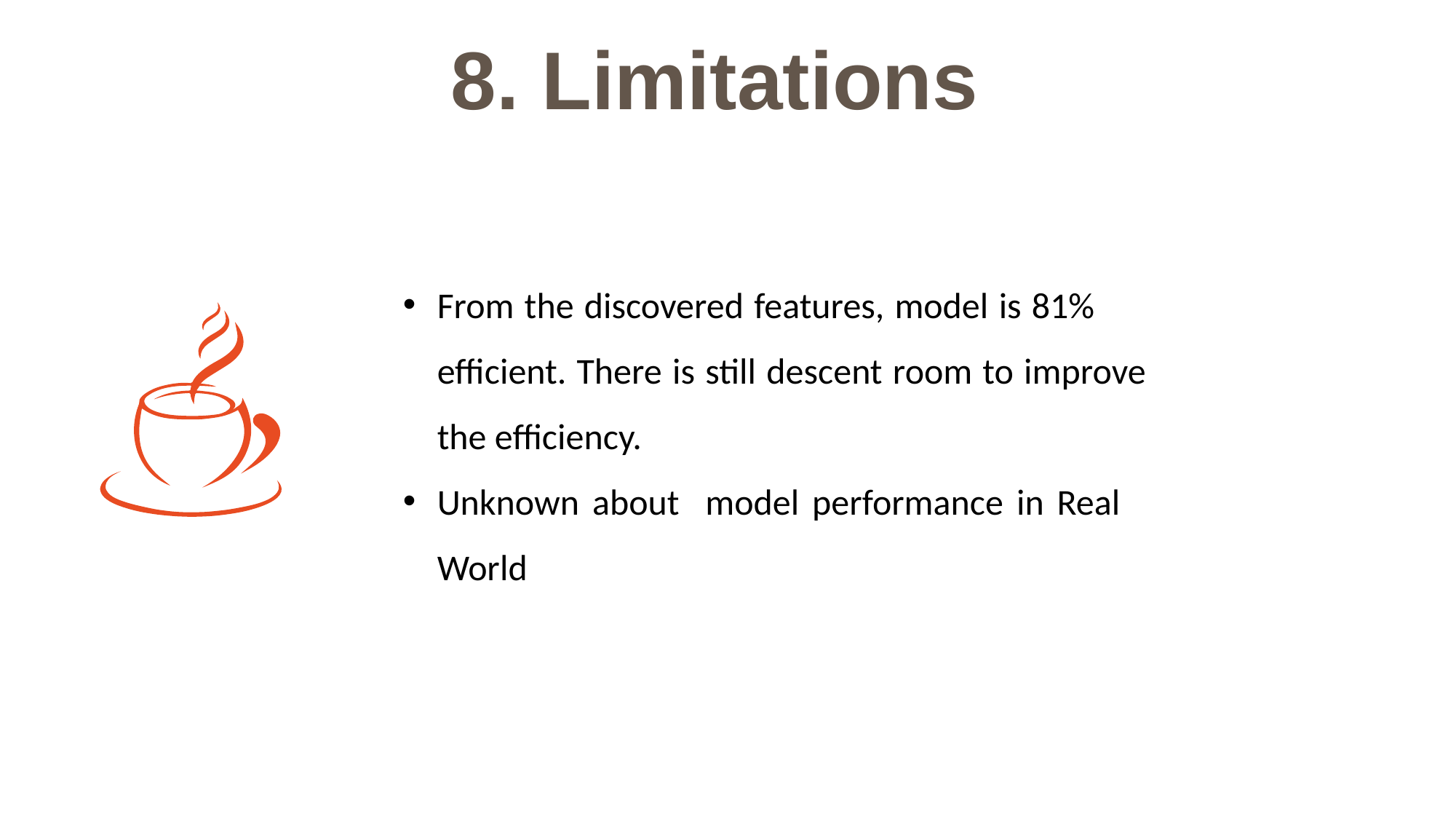

8. Limitations
From the discovered features, model is 81%      efficient. There is still descent room to improve the efficiency.
Unknown about  model performance in Real   World